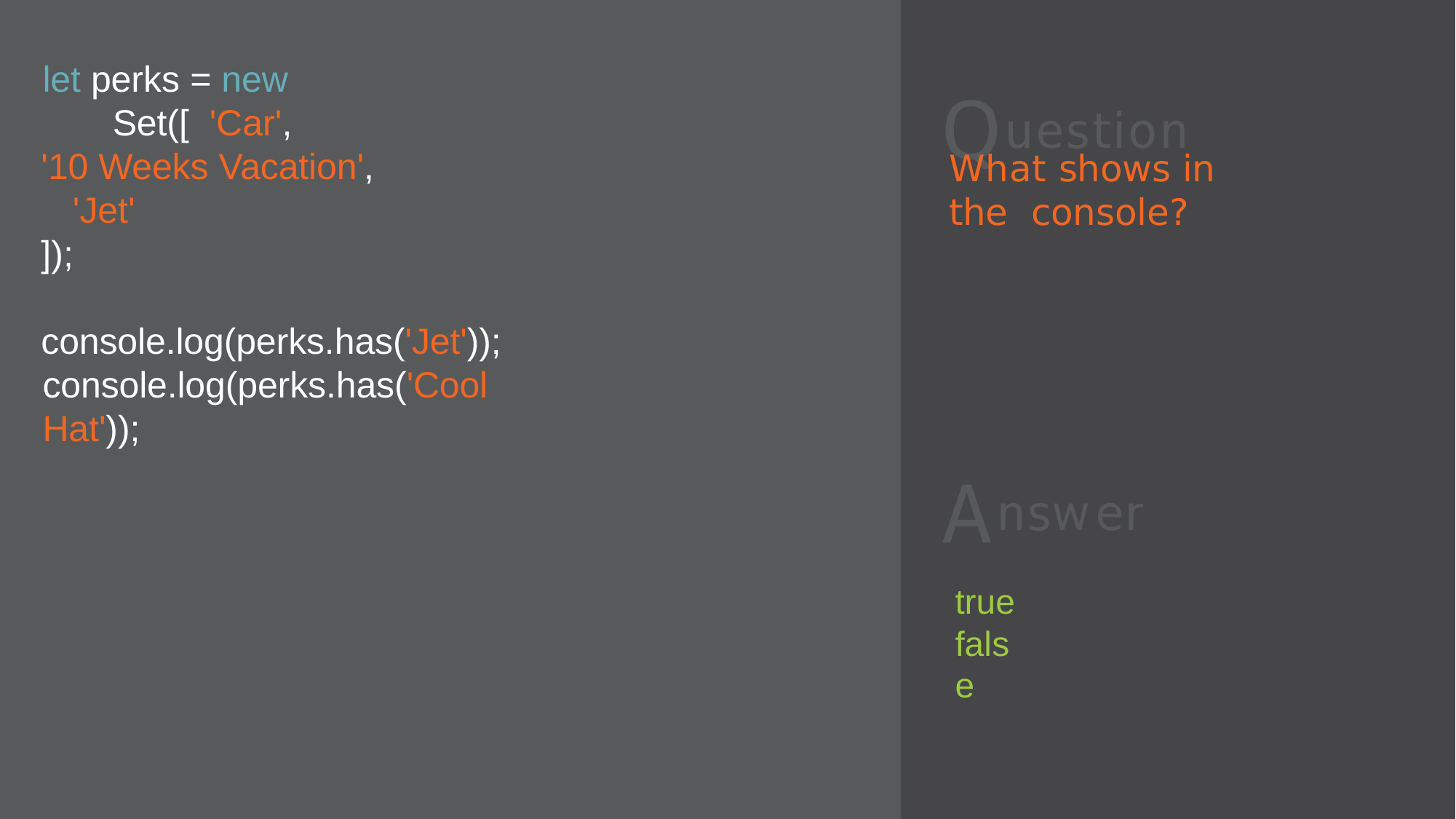

# Question
let perks = new Set([  'Car',
'10 Weeks Vacation',  'Jet'
]);
console.log(perks.has('Jet'));  console.log(perks.has('Cool Hat'));
What shows in the  console?

Answer
true  false